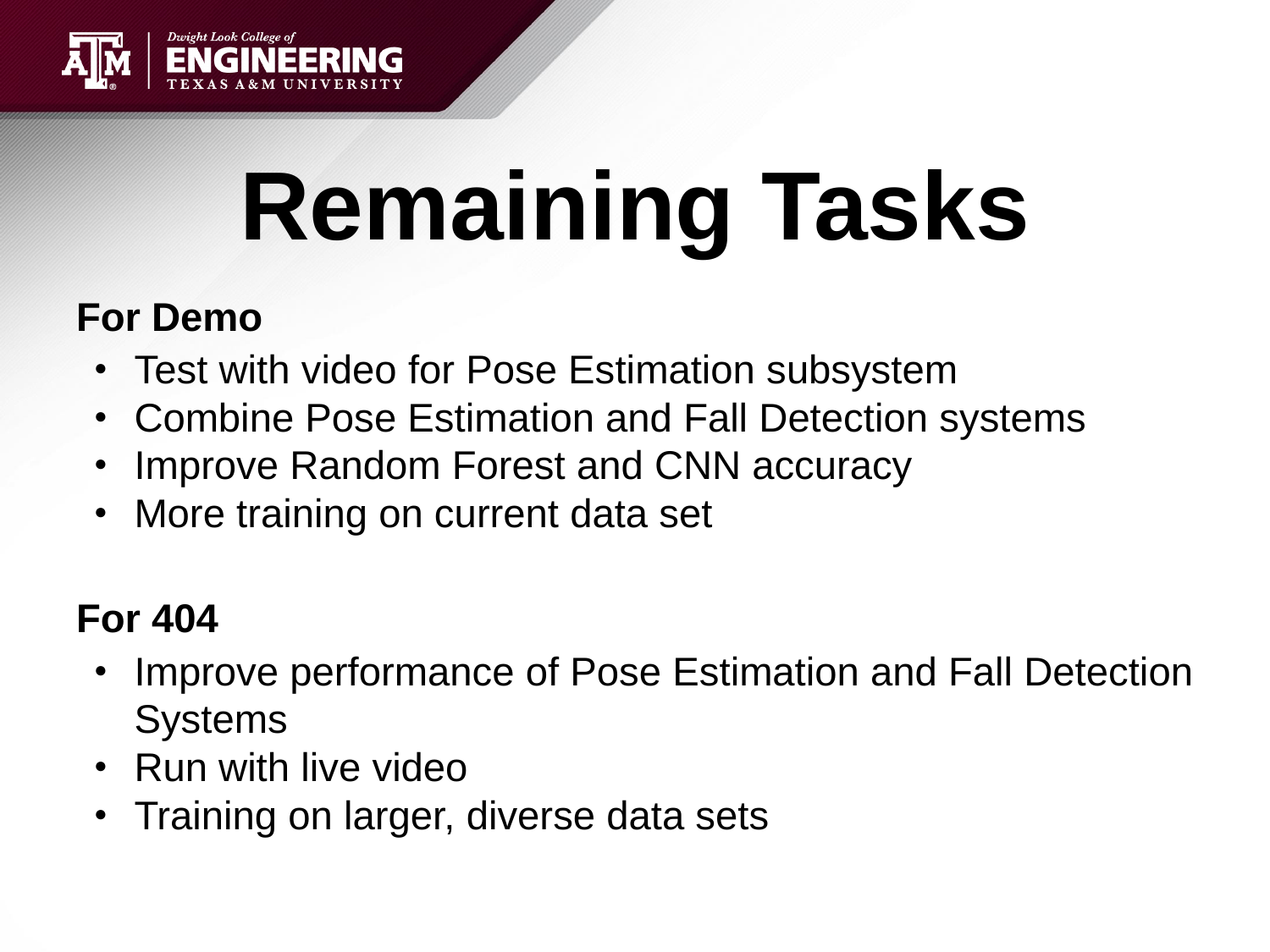

# Remaining Tasks
For Demo
Test with video for Pose Estimation subsystem
Combine Pose Estimation and Fall Detection systems
Improve Random Forest and CNN accuracy
More training on current data set

For 404
Improve performance of Pose Estimation and Fall Detection Systems
Run with live video
Training on larger, diverse data sets